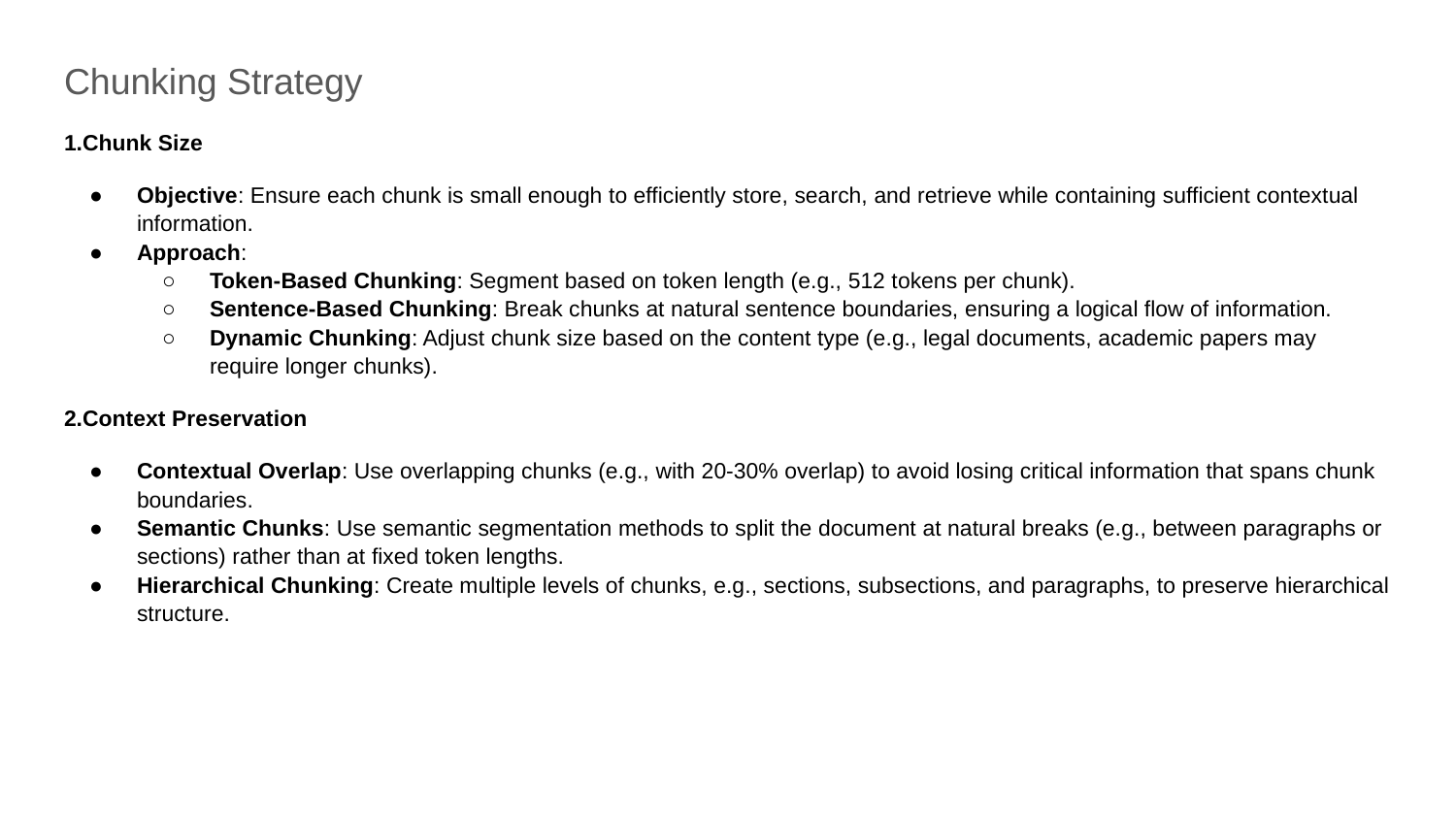

Chunking Strategy
1.Chunk Size
Objective: Ensure each chunk is small enough to efficiently store, search, and retrieve while containing sufficient contextual information.
Approach:
Token-Based Chunking: Segment based on token length (e.g., 512 tokens per chunk).
Sentence-Based Chunking: Break chunks at natural sentence boundaries, ensuring a logical flow of information.
Dynamic Chunking: Adjust chunk size based on the content type (e.g., legal documents, academic papers may require longer chunks).
2.Context Preservation
Contextual Overlap: Use overlapping chunks (e.g., with 20-30% overlap) to avoid losing critical information that spans chunk boundaries.
Semantic Chunks: Use semantic segmentation methods to split the document at natural breaks (e.g., between paragraphs or sections) rather than at fixed token lengths.
Hierarchical Chunking: Create multiple levels of chunks, e.g., sections, subsections, and paragraphs, to preserve hierarchical structure.